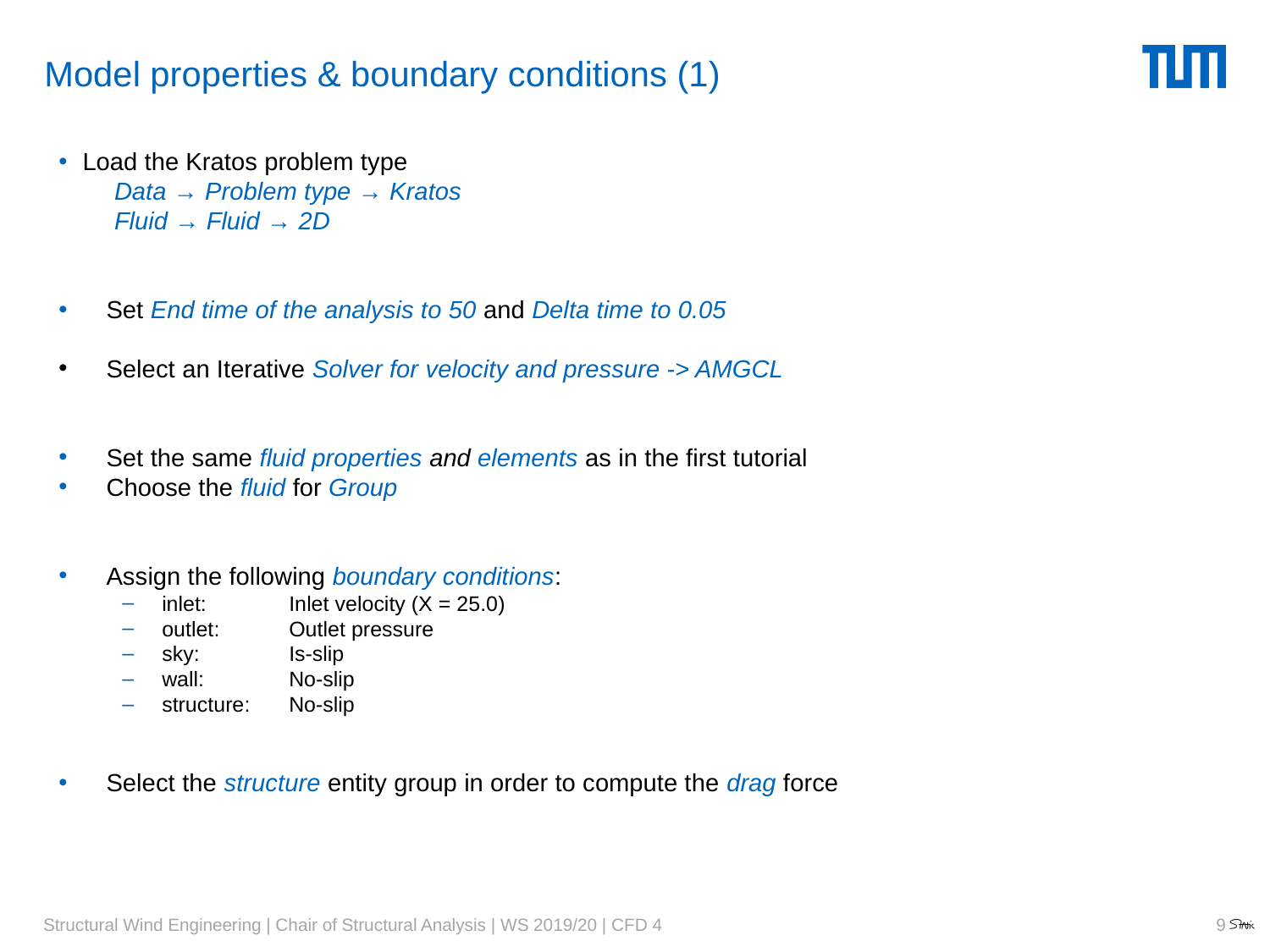

# Model properties & boundary conditions (1)

Load the Kratos problem type
Data → Problem type → Kratos
Fluid → Fluid → 2D

Set End time of the analysis to 50 and Delta time to 0.05

Select an Iterative Solver for velocity and pressure -> AMGCL

Set the same fluid properties and elements as in the first tutorial
Choose the fluid for Group

Assign the following boundary conditions:
inlet:	Inlet velocity (X = 25.0)
outlet:	Outlet pressure
sky:	Is-slip
wall: 	No-slip
structure: 	No-slip

Select the structure entity group in order to compute the drag force

9